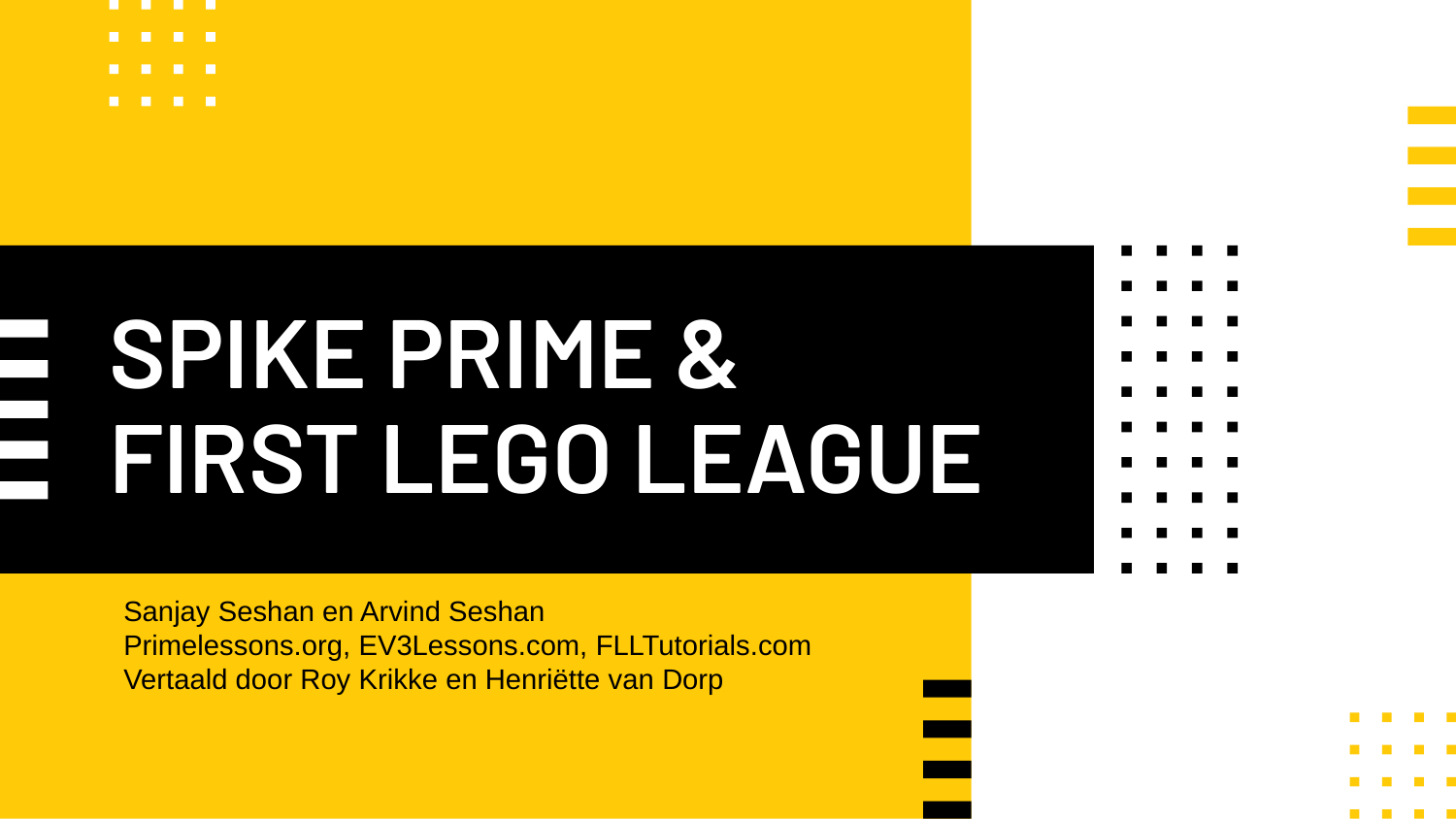

# SPIKE PRIME & FIRST LEGO LEAGUE
Sanjay Seshan en Arvind Seshan
Primelessons.org, EV3Lessons.com, FLLTutorials.com
Vertaald door Roy Krikke en Henriëtte van Dorp